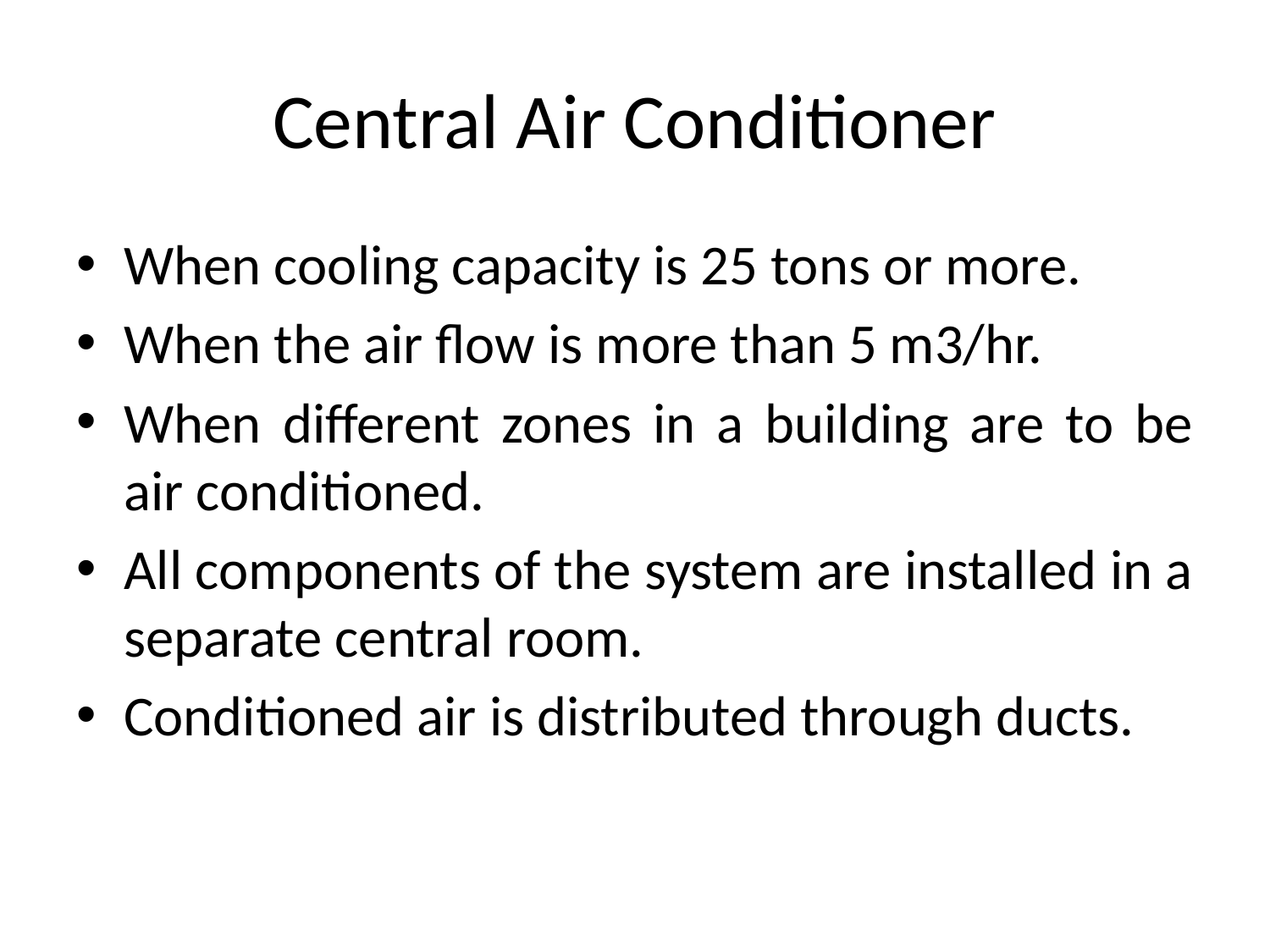

# Central Air Conditioner
When cooling capacity is 25 tons or more.
When the air flow is more than 5 m3/hr.
When different zones in a building are to be air conditioned.
All components of the system are installed in a separate central room.
Conditioned air is distributed through ducts.